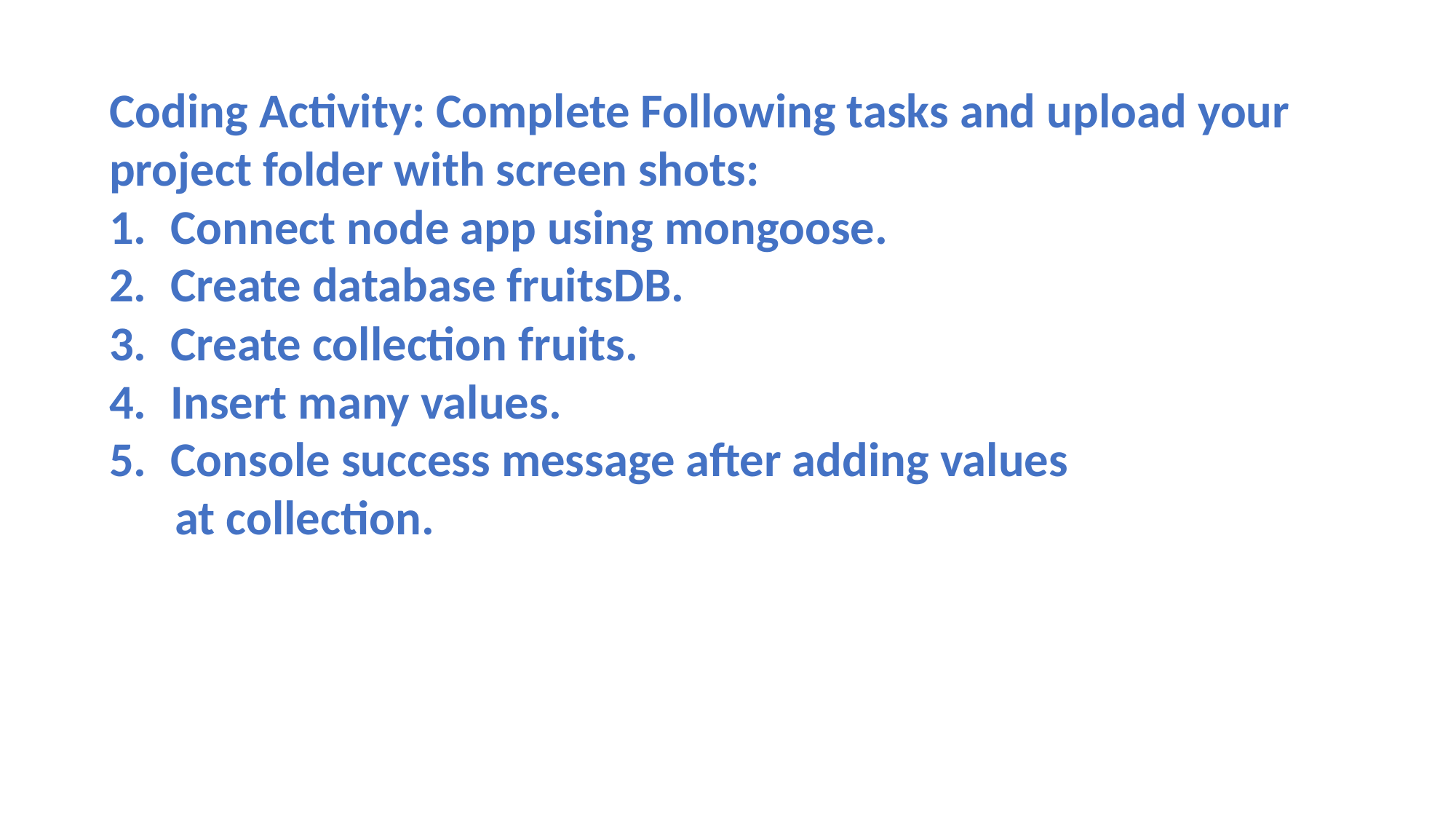

Coding Activity: Complete Following tasks and upload your project folder with screen shots:
Connect node app using mongoose.
Create database fruitsDB.
Create collection fruits.
Insert many values.
Console success message after adding values
      at collection.